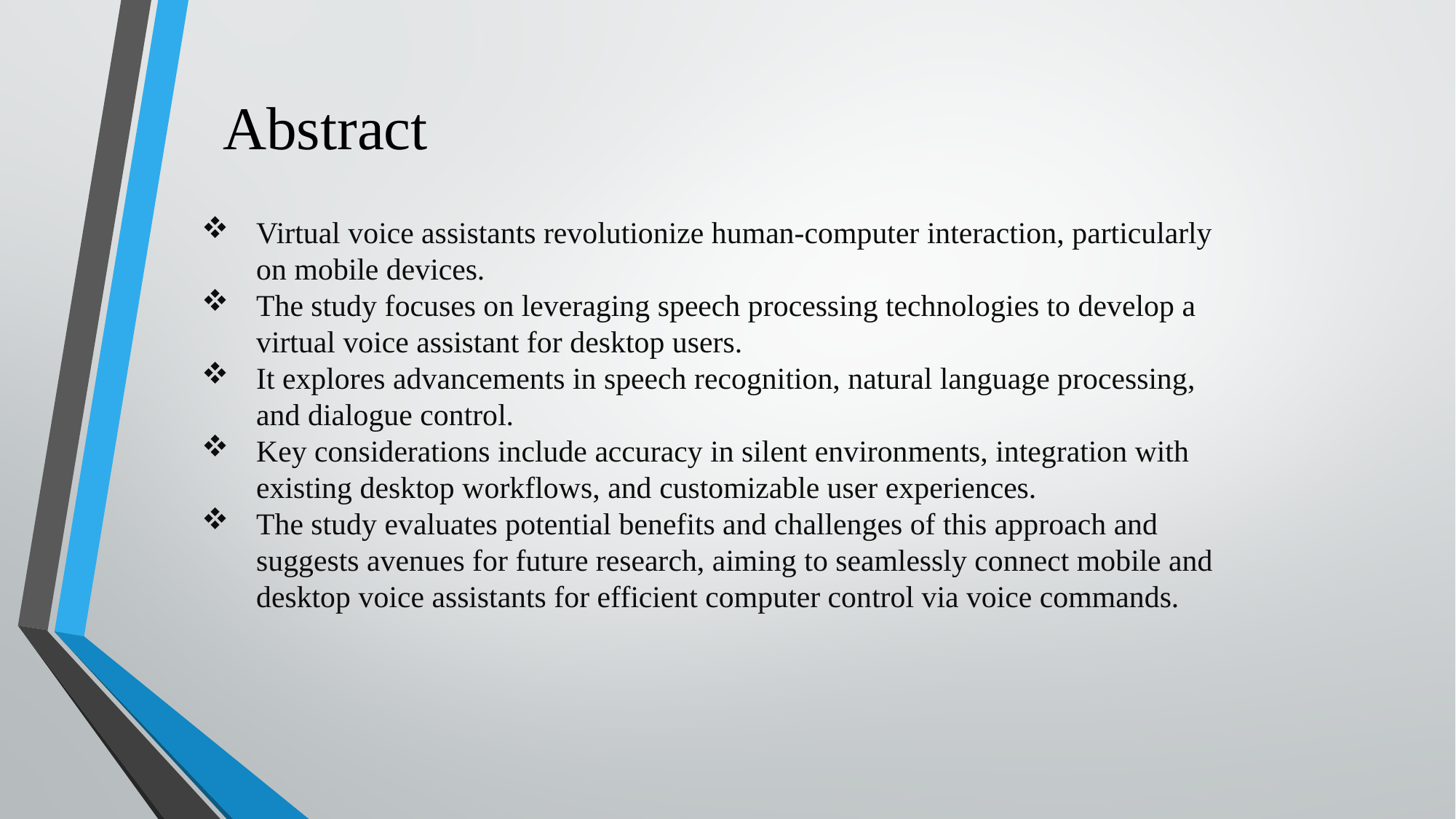

Abstract

Virtual voice assistants revolutionize human-computer interaction, particularly on mobile devices.
The study focuses on leveraging speech processing technologies to develop a virtual voice assistant for desktop users.
It explores advancements in speech recognition, natural language processing, and dialogue control.
Key considerations include accuracy in silent environments, integration with existing desktop workflows, and customizable user experiences.
The study evaluates potential benefits and challenges of this approach and suggests avenues for future research, aiming to seamlessly connect mobile and desktop voice assistants for efficient computer control via voice commands.